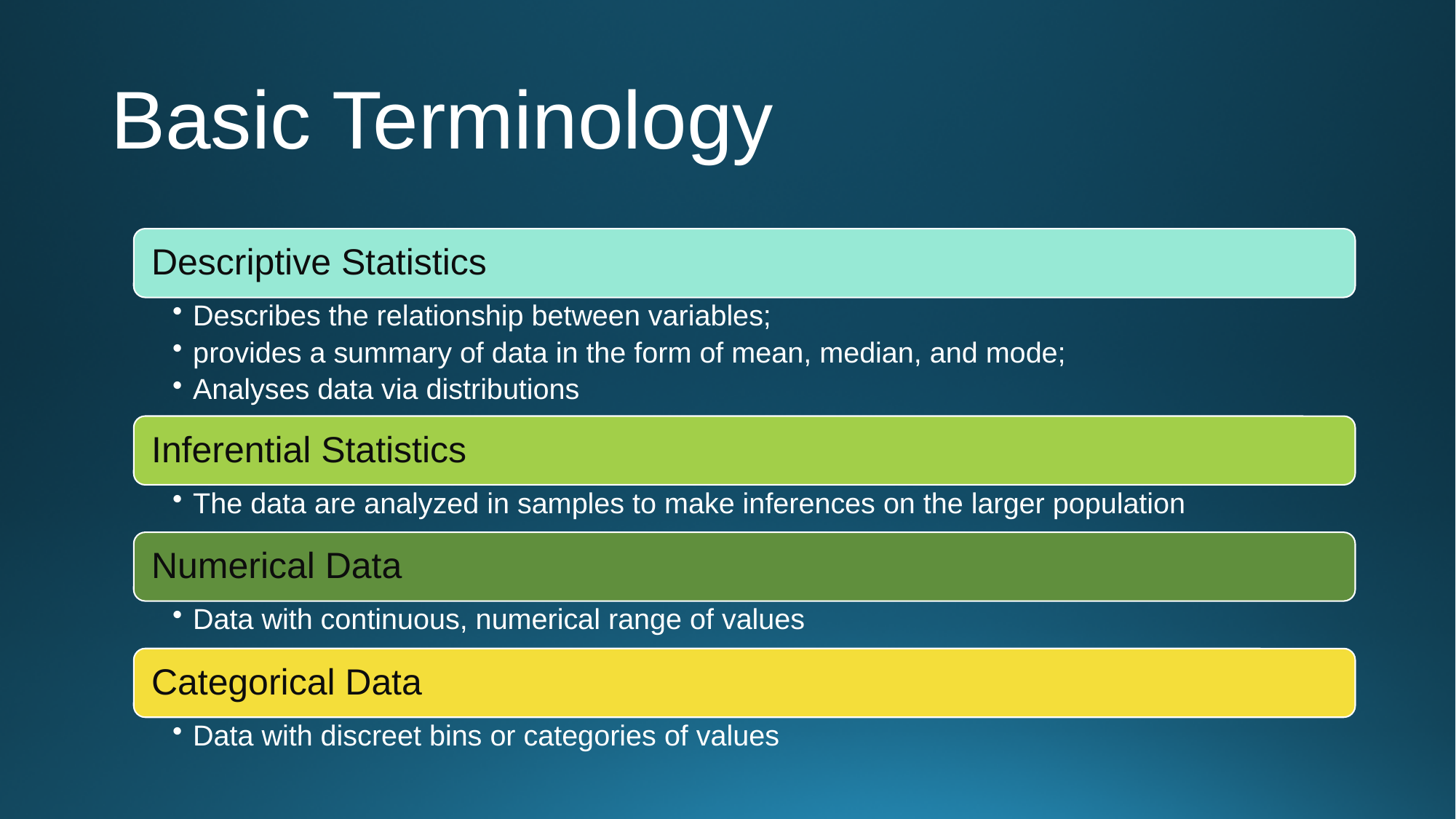

# Basic Terminology
Descriptive Statistics
Describes the relationship between variables;
provides a summary of data in the form of mean, median, and mode;
Analyses data via distributions
Inferential Statistics
The data are analyzed in samples to make inferences on the larger population
Numerical Data
Data with continuous, numerical range of values
Categorical Data
Data with discreet bins or categories of values